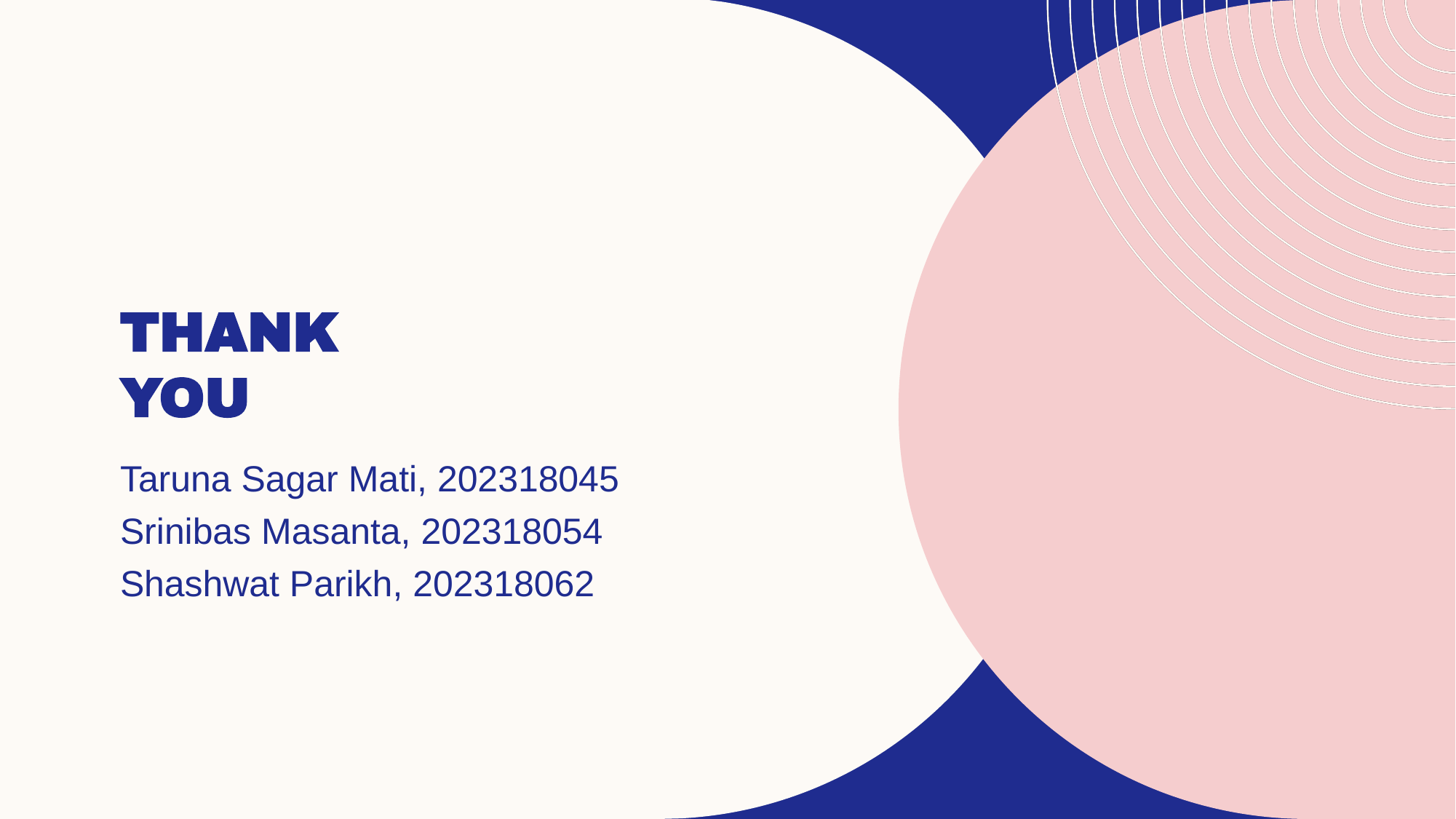

# Thank you
Taruna Sagar Mati, 202318045
Srinibas Masanta, 202318054
Shashwat Parikh, 202318062